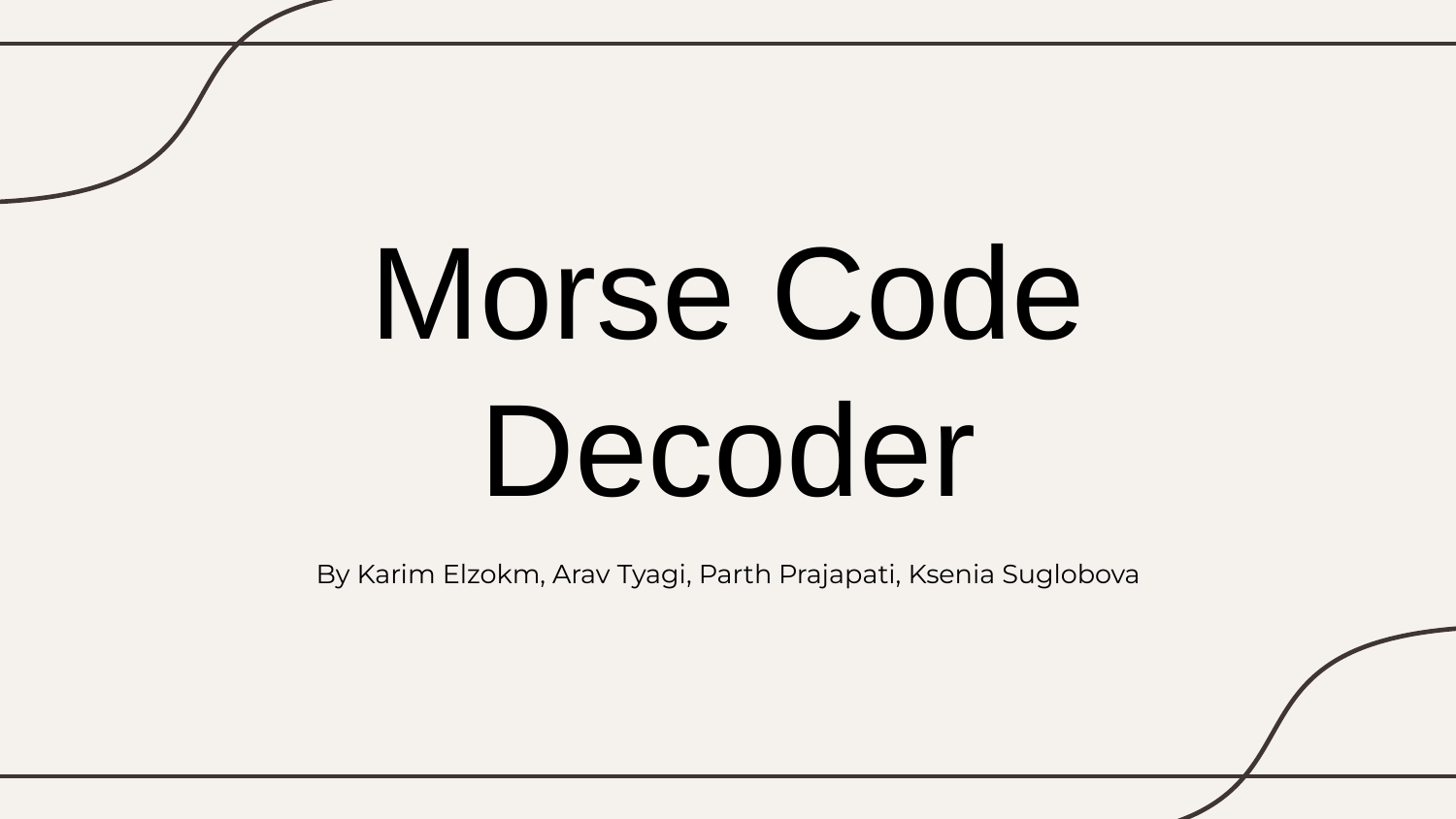

# Morse Code Decoder
By Karim Elzokm, Arav Tyagi, Parth Prajapati, Ksenia Suglobova